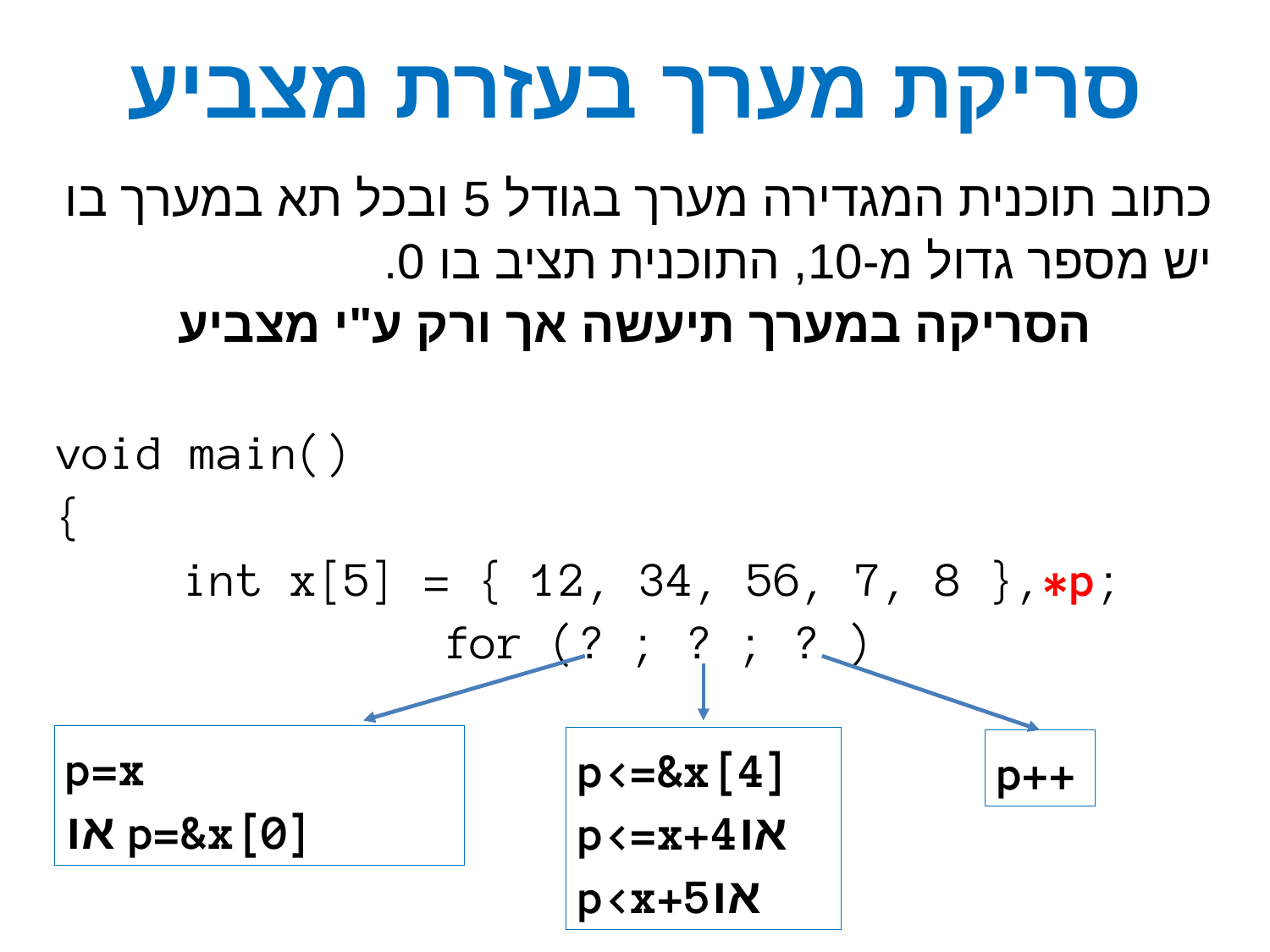

סריקת מערך בעזרת מצביע
כתוב תוכנית המגדירה מערך בגודל 5 ובכל תא במערך בו יש מספר גדול מ-10, התוכנית תציב בו 0.
הסריקה במערך תיעשה אך ורק ע"י מצביע

void main()
{
	int x[5] = { 12, 34, 56, 7, 8 },*p;
	for (? ; ? ; ? )

p=x
או p=&x[0]
p<=&x[4]
p<=x+4או
p<x+5או
p++